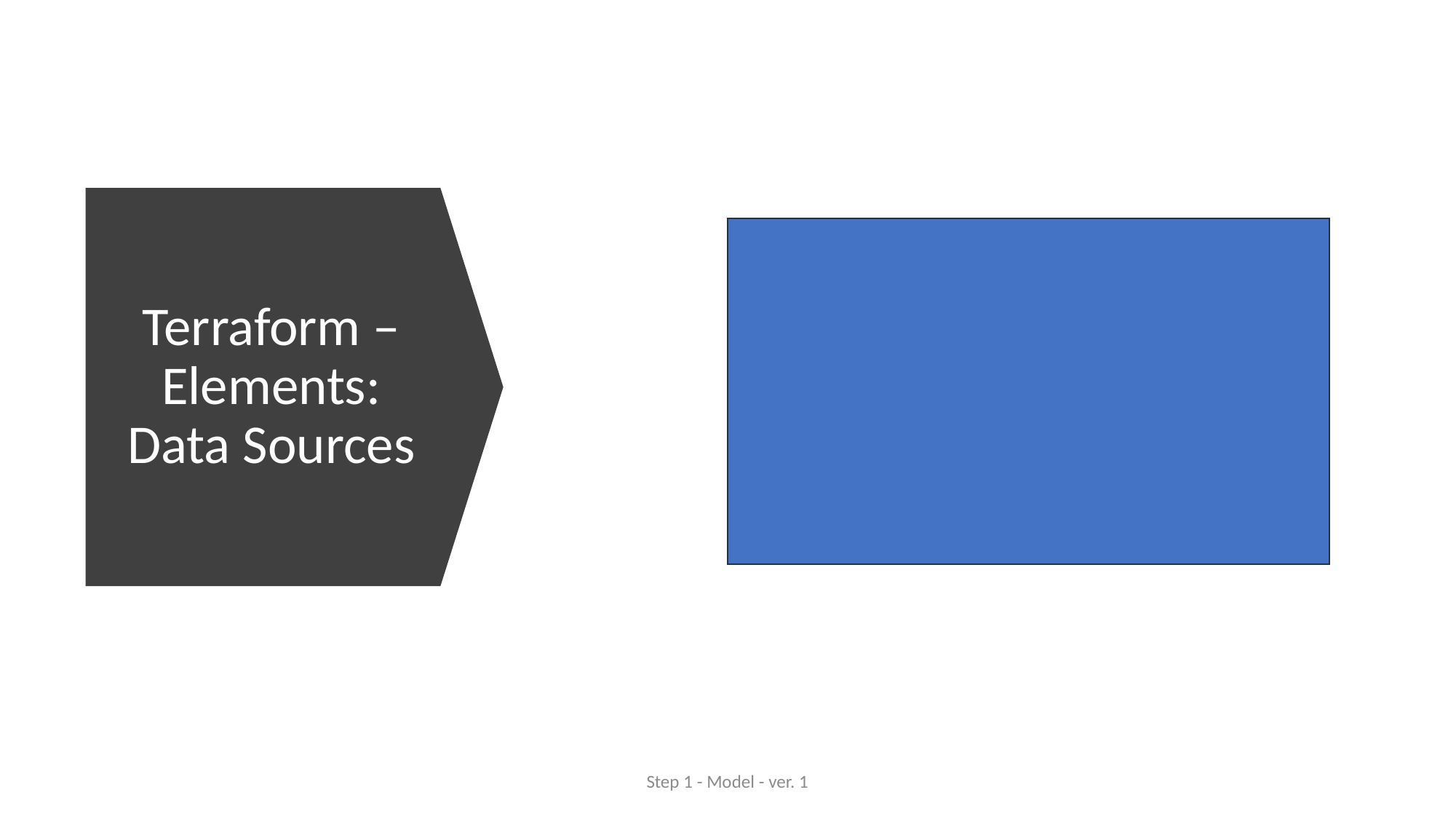

# Terraform – Elements: Data Sources
Step 1 - Model - ver. 1